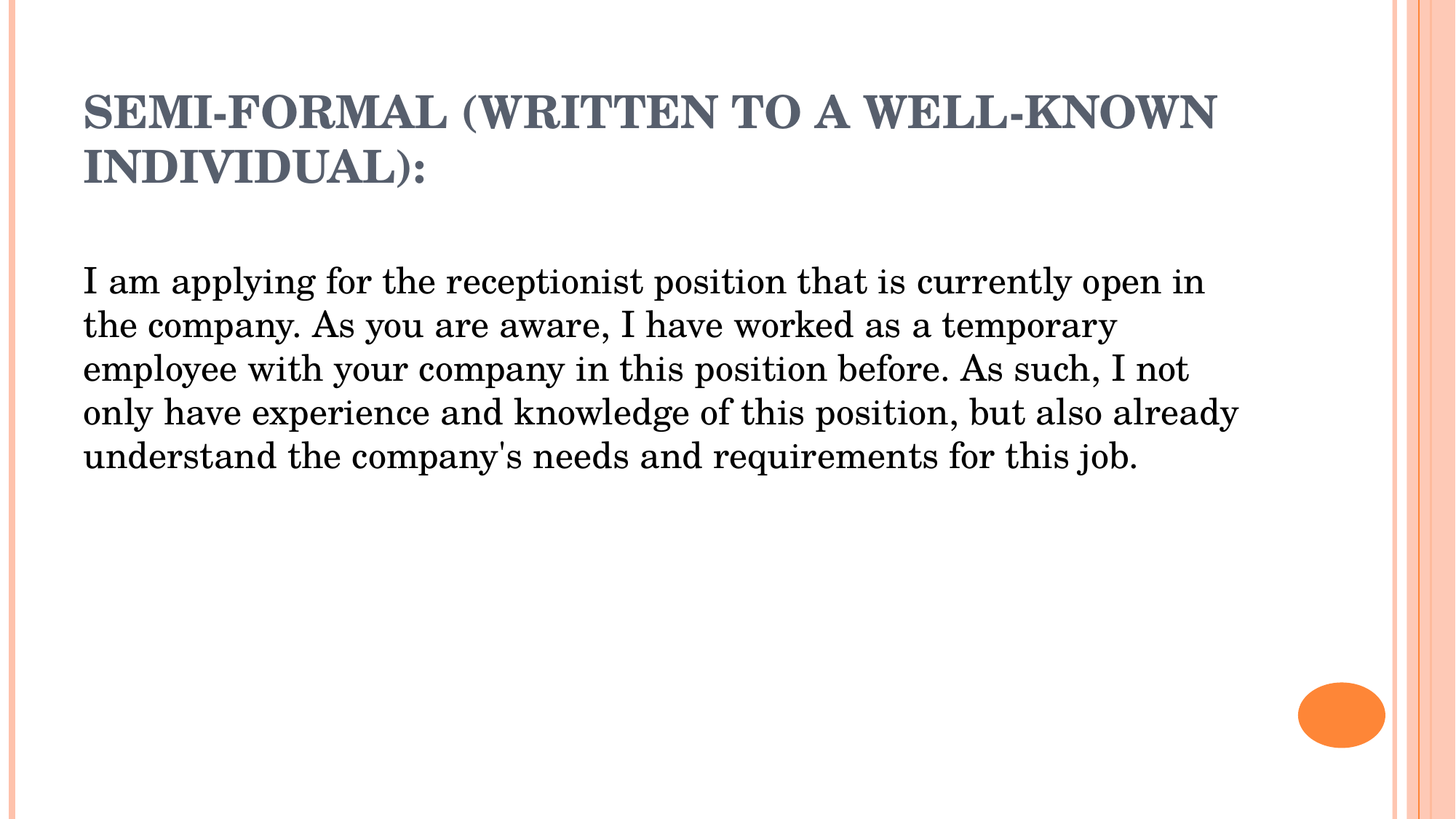

# Semi-formal (Written to a well-known individual):
I am applying for the receptionist position that is currently open in the company. As you are aware, I have worked as a temporary employee with your company in this position before. As such, I not only have experience and knowledge of this position, but also already understand the company's needs and requirements for this job.